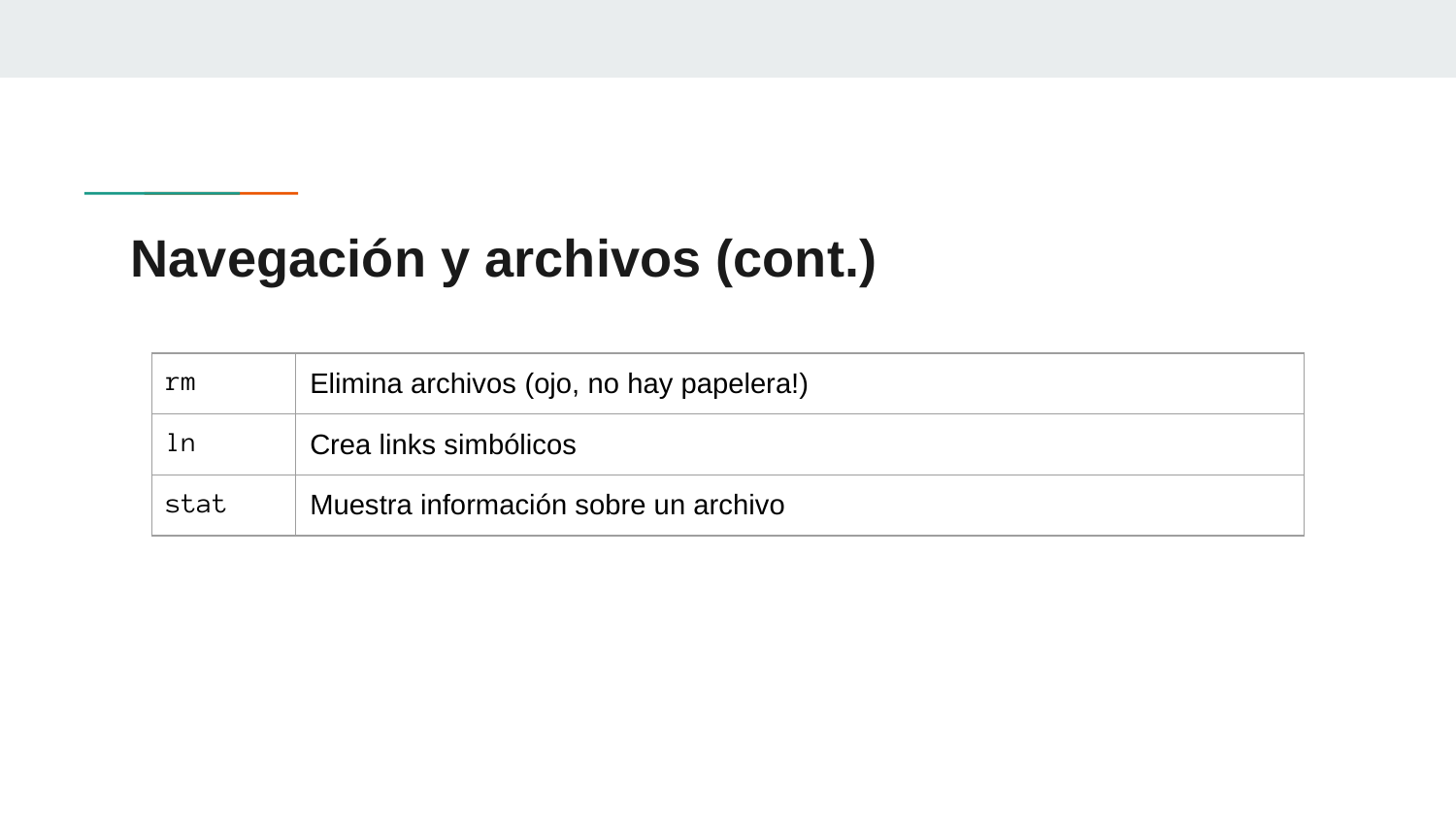

# Navegación y archivos (cont.)
| rm | Elimina archivos (ojo, no hay papelera!) |
| --- | --- |
| ln | Crea links simbólicos |
| stat | Muestra información sobre un archivo |